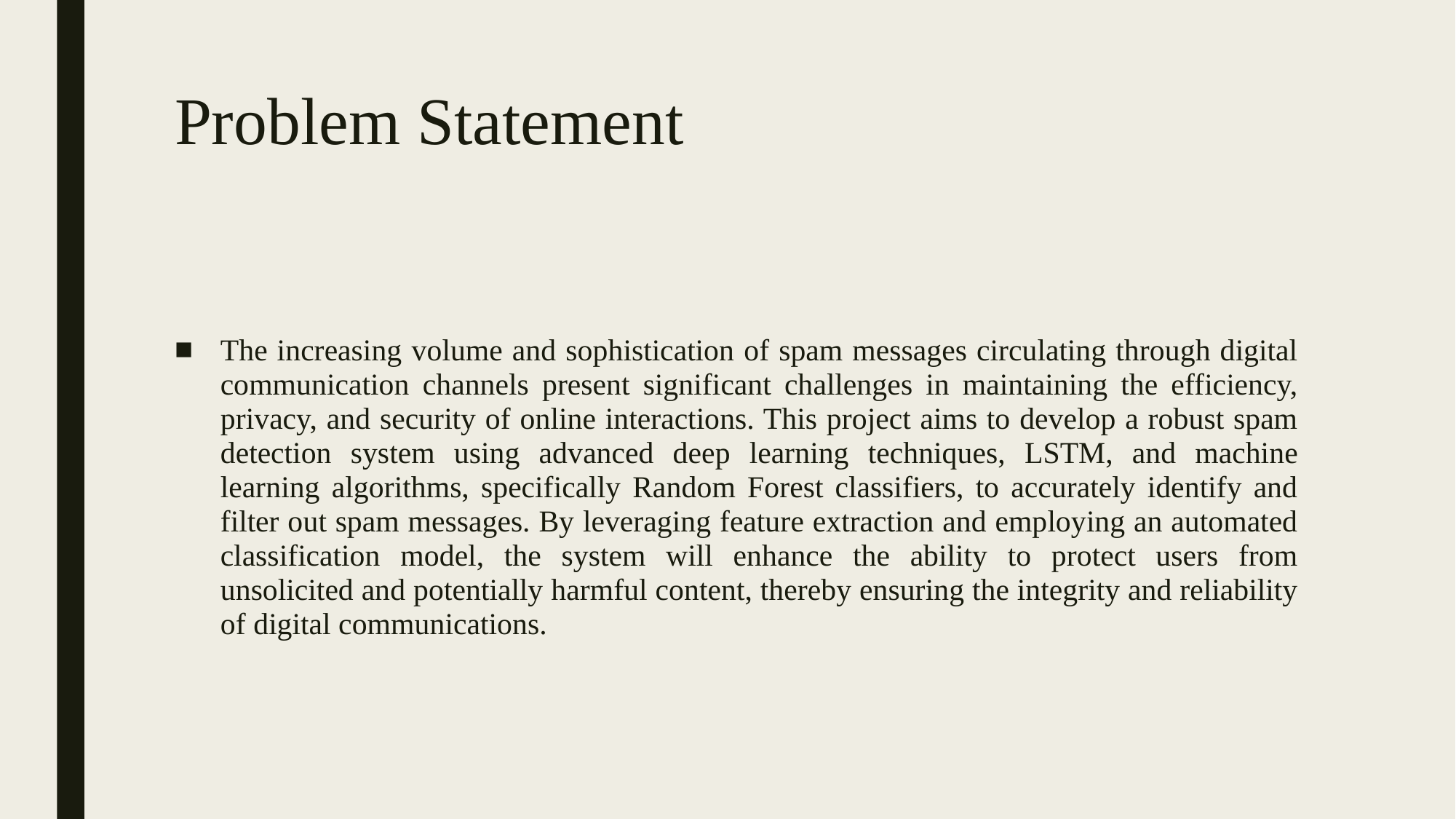

# Problem Statement

The increasing volume and sophistication of spam messages circulating through digital communication channels present significant challenges in maintaining the efficiency, privacy, and security of online interactions. This project aims to develop a robust spam detection system using advanced deep learning techniques, LSTM, and machine learning algorithms, specifically Random Forest classifiers, to accurately identify and filter out spam messages. By leveraging feature extraction and employing an automated classification model, the system will enhance the ability to protect users from unsolicited and potentially harmful content, thereby ensuring the integrity and reliability of digital communications.